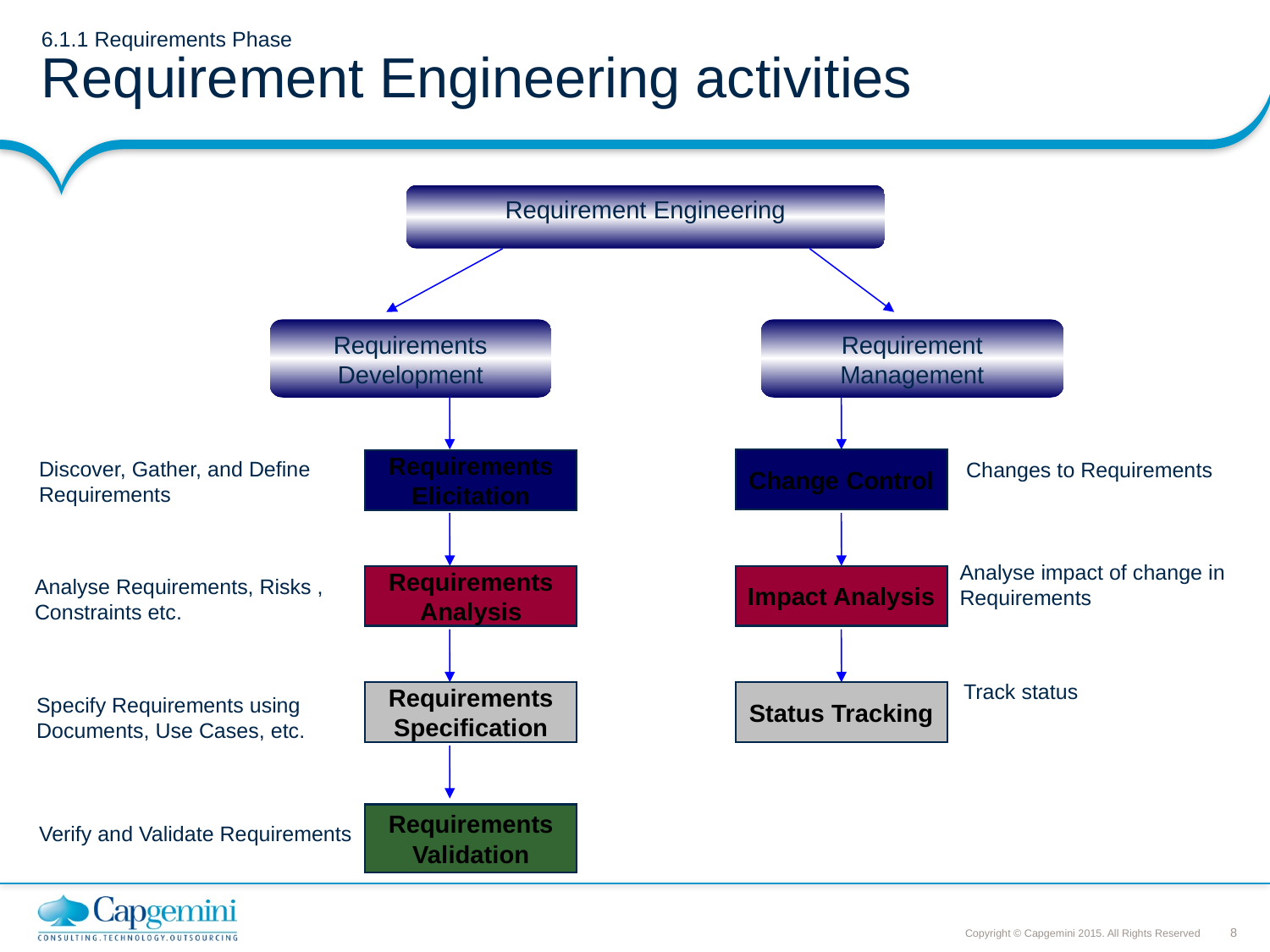

# 6.1.1 Requirements Phase Requirement Engineering activities
Requirement Engineering

Requirements Development
Requirement Management

Discover, Gather, and Define Requirements
Change Control
Changes to Requirements
Requirements
Elicitation

Analyse impact of change in Requirements
Requirements
Analysis
Impact Analysis
Analyse Requirements, Risks , Constraints etc.

Track status
Requirements
Specification
Status Tracking
Specify Requirements using  Documents, Use Cases, etc.

Requirements
Validation
Verify and Validate Requirements